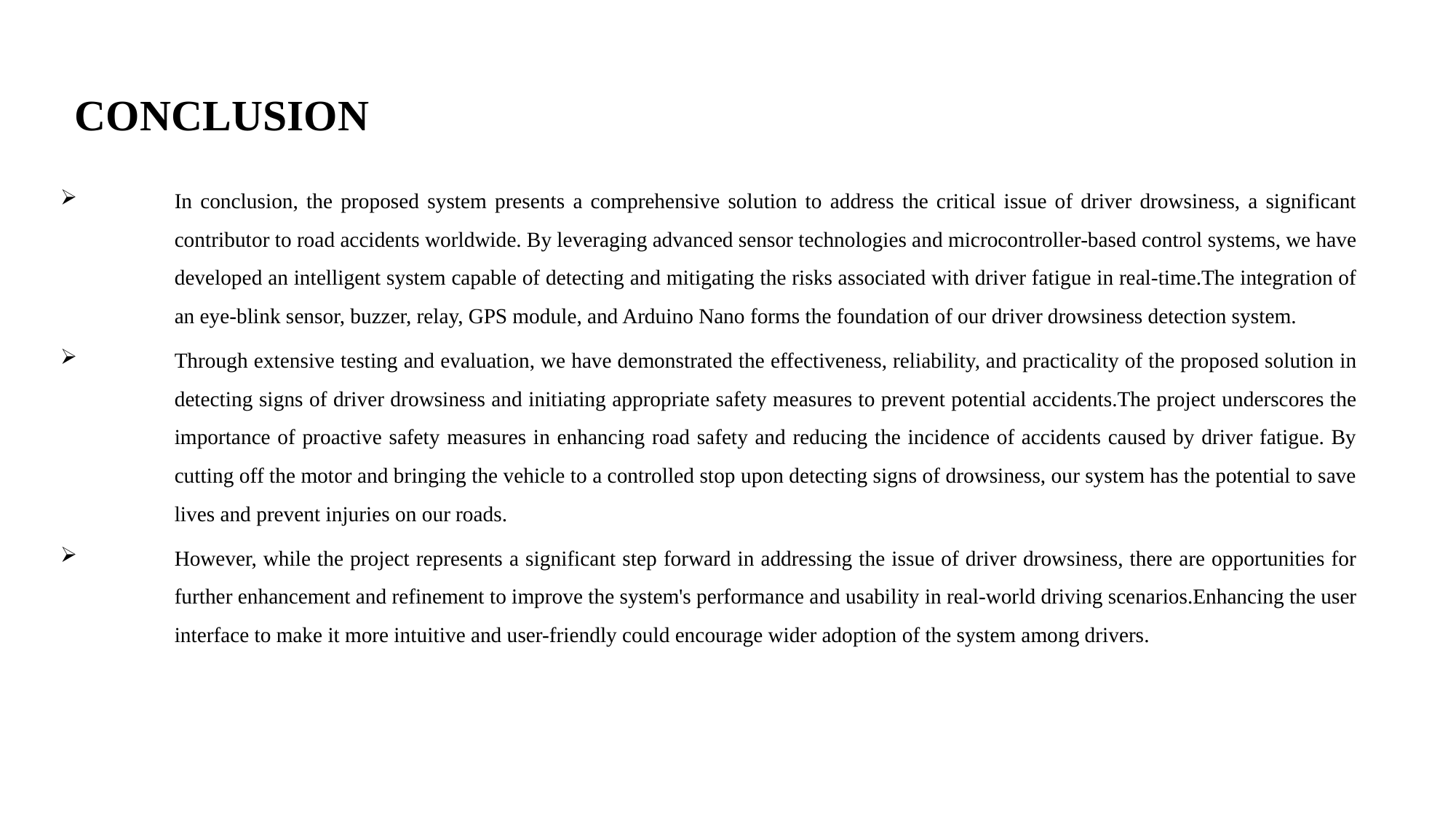

# CONCLUSION
In conclusion, the proposed system presents a comprehensive solution to address the critical issue of driver drowsiness, a significant contributor to road accidents worldwide. By leveraging advanced sensor technologies and microcontroller-based control systems, we have developed an intelligent system capable of detecting and mitigating the risks associated with driver fatigue in real-time.The integration of an eye-blink sensor, buzzer, relay, GPS module, and Arduino Nano forms the foundation of our driver drowsiness detection system.
Through extensive testing and evaluation, we have demonstrated the effectiveness, reliability, and practicality of the proposed solution in detecting signs of driver drowsiness and initiating appropriate safety measures to prevent potential accidents.The project underscores the importance of proactive safety measures in enhancing road safety and reducing the incidence of accidents caused by driver fatigue. By cutting off the motor and bringing the vehicle to a controlled stop upon detecting signs of drowsiness, our system has the potential to save lives and prevent injuries on our roads.
However, while the project represents a significant step forward in addressing the issue of driver drowsiness, there are opportunities for further enhancement and refinement to improve the system's performance and usability in real-world driving scenarios.Enhancing the user interface to make it more intuitive and user-friendly could encourage wider adoption of the system among drivers.